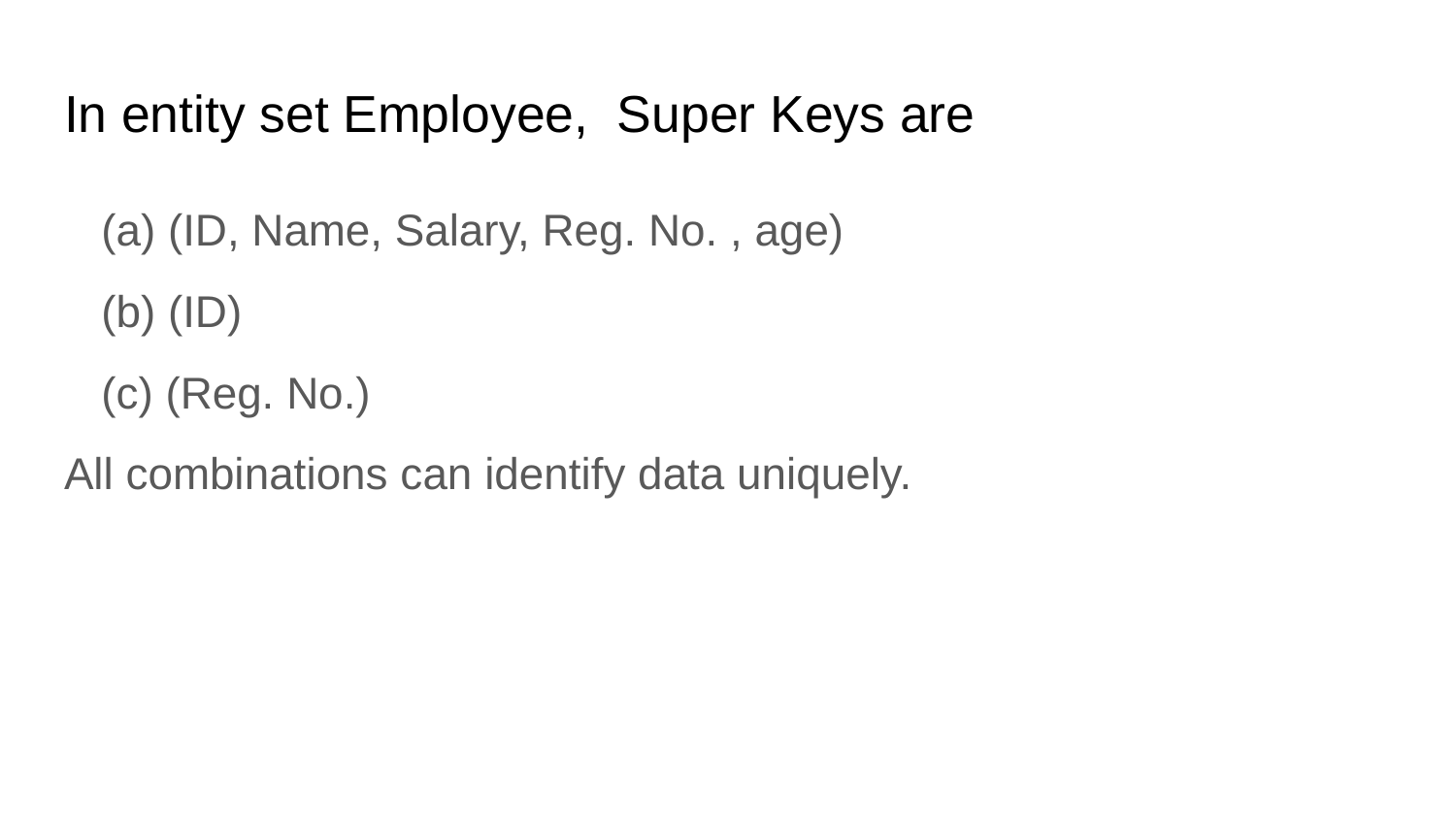

# In entity set Employee,  Super Keys are
   (a) (ID, Name, Salary, Reg. No. , age)
   (b) (ID)
   (c) (Reg. No.)
All combinations can identify data uniquely.